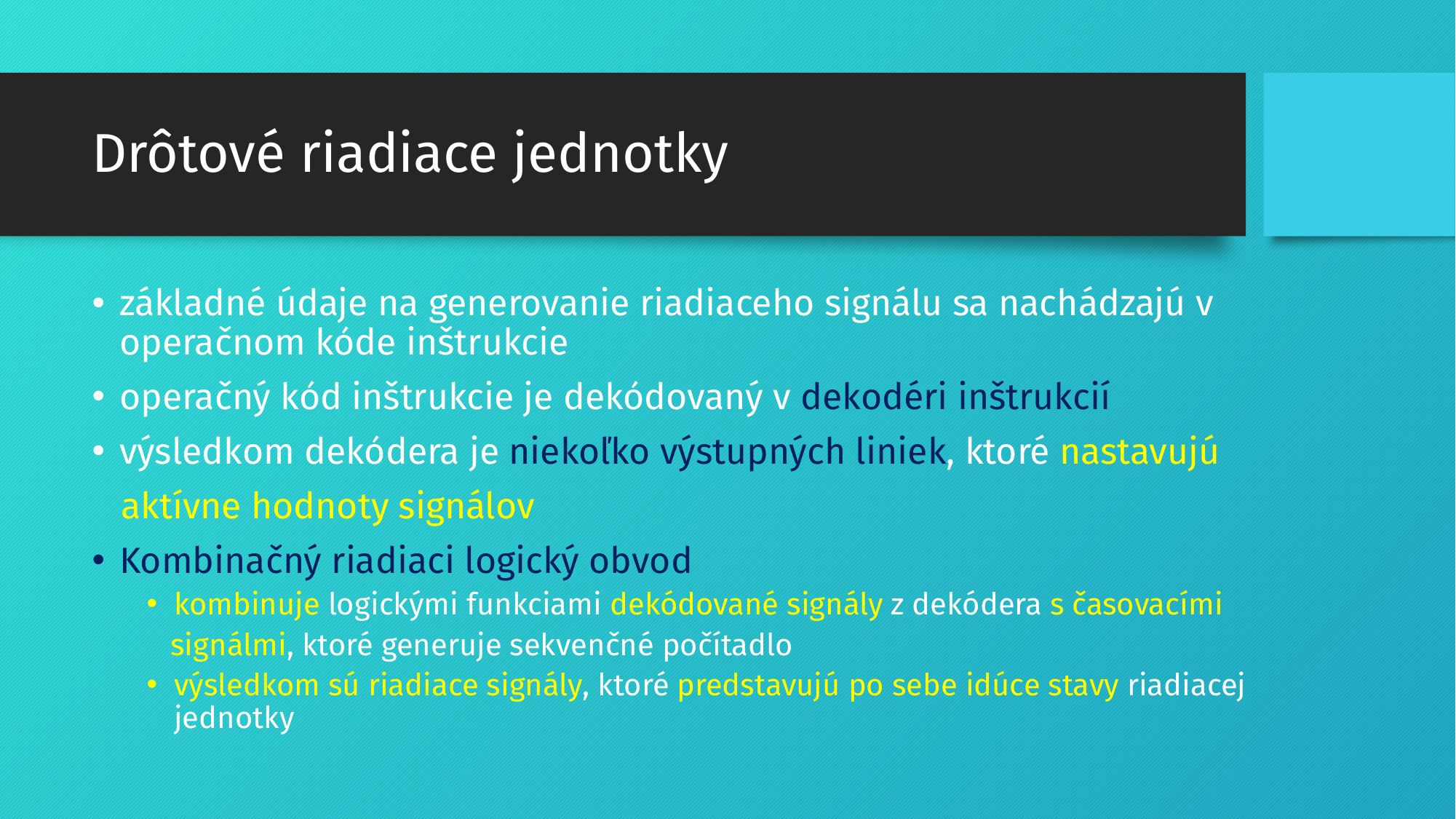

# Drôtové riadiace jednotky
základné údaje na generovanie riadiaceho signálu sa nachádzajú v operačnom kóde inštrukcie
operačný kód inštrukcie je dekódovaný v dekodéri inštrukcií
výsledkom dekódera je niekoľko výstupných liniek, ktoré nastavujú
   aktívne hodnoty signálov
Kombinačný riadiaci logický obvod
kombinuje logickými funkciami dekódované signály z dekódera s časovacími
   signálmi, ktoré generuje sekvenčné počítadlo
výsledkom sú riadiace signály, ktoré predstavujú po sebe idúce stavy riadiacej jednotky